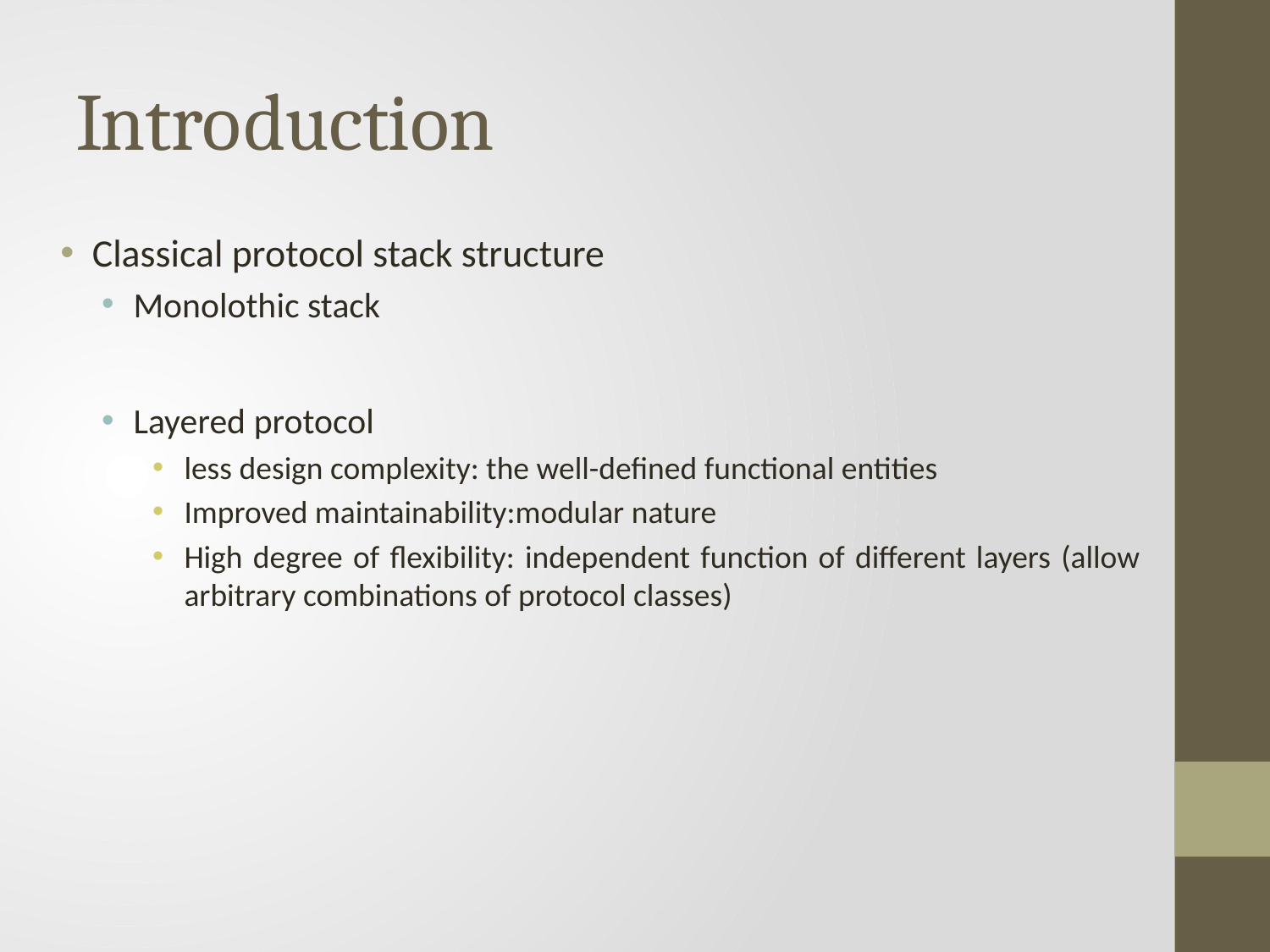

# Introduction
Classical protocol stack structure
Monolothic stack

Layered protocol
less design complexity: the well-defined functional entities
Improved maintainability:modular nature
High degree of flexibility: independent function of different layers (allow arbitrary combinations of protocol classes)